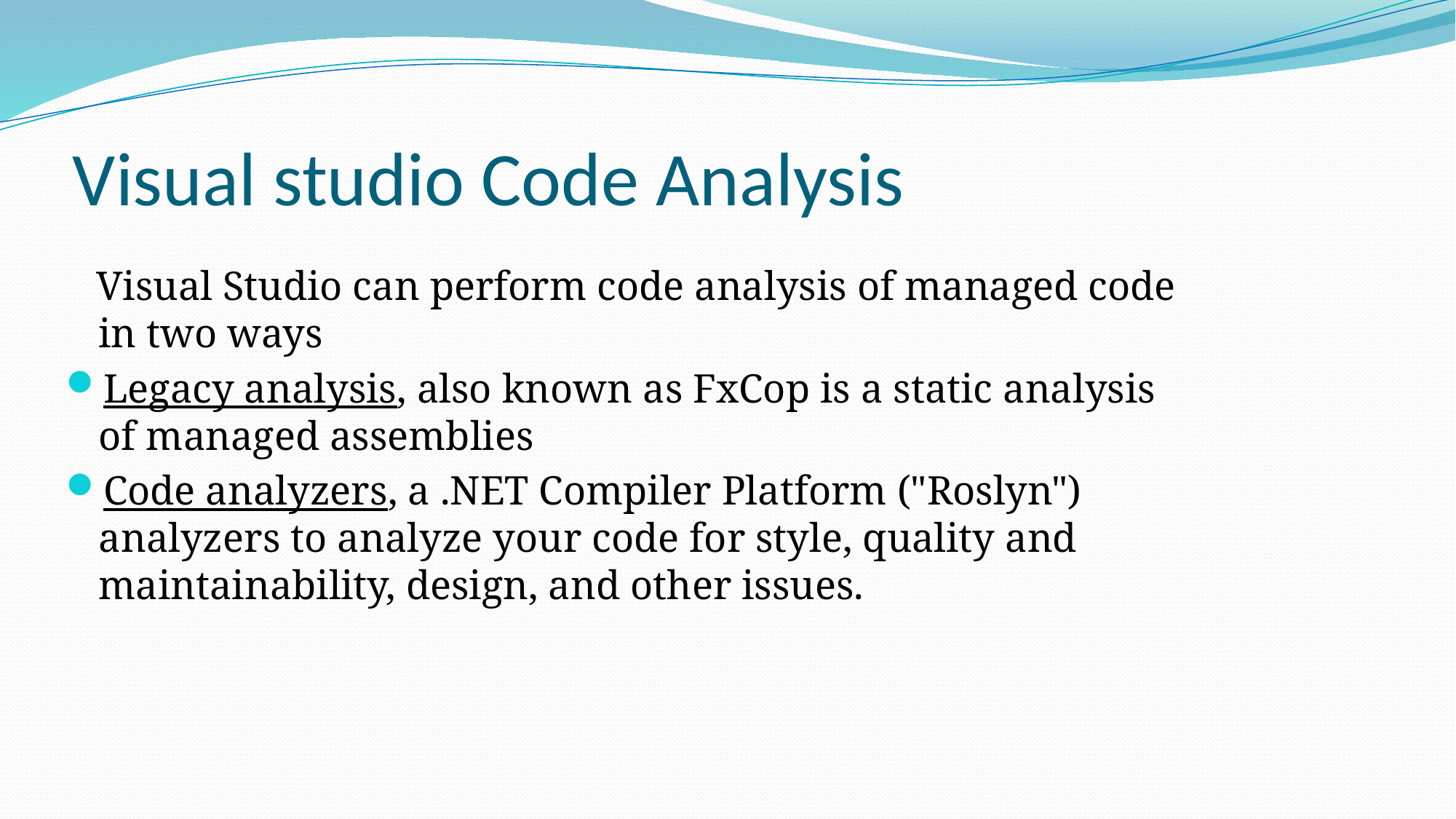

# Visual studio Code Analysis
   Visual Studio can perform code analysis of managed code in two ways
Legacy analysis, also known as FxCop is a static analysis of managed assemblies
Code analyzers, a .NET Compiler Platform ("Roslyn") analyzers to analyze your code for style, quality and maintainability, design, and other issues.